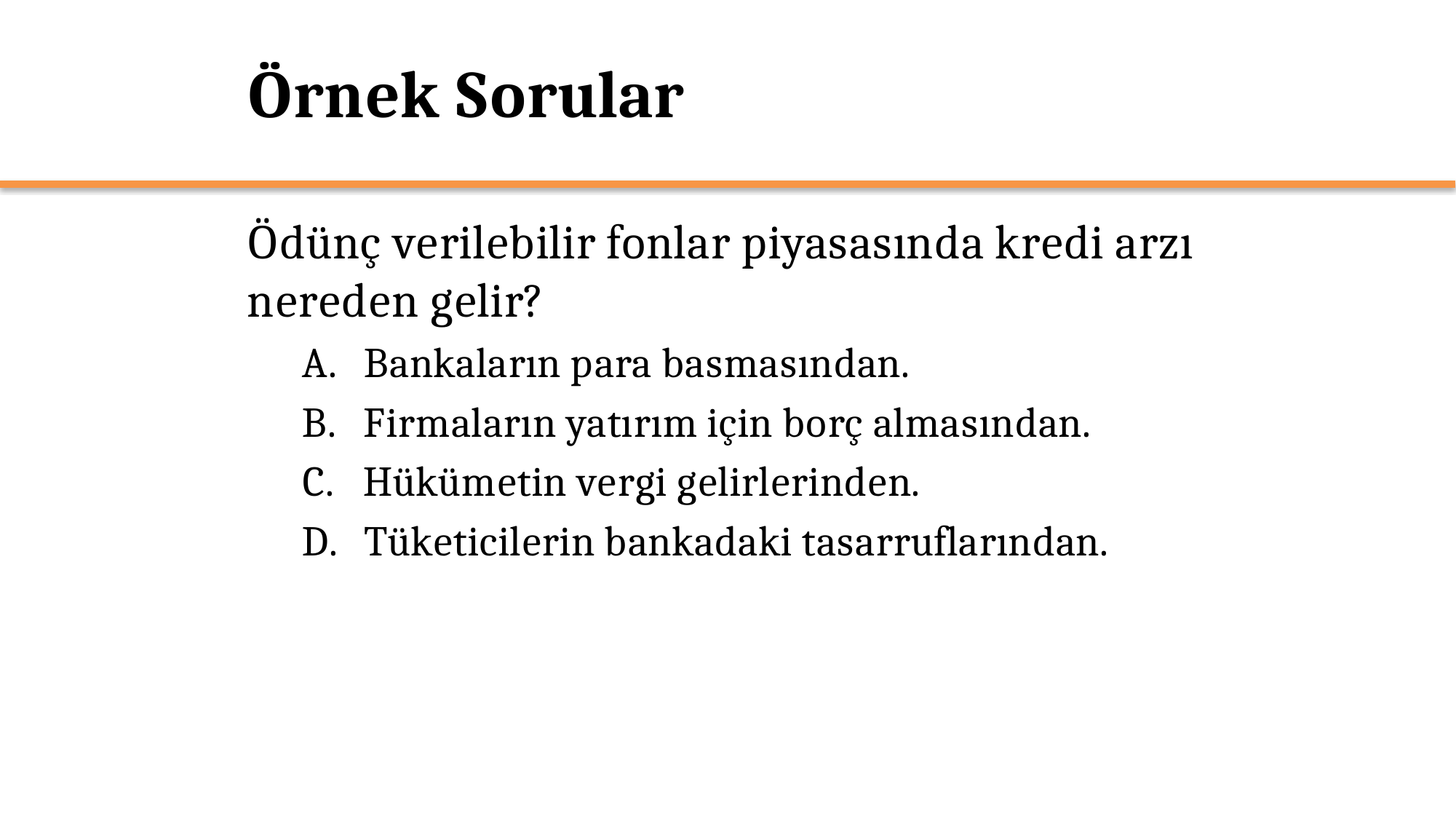

# Örnek Sorular
Ödünç verilebilir fonlar piyasasında kredi arzı nereden gelir?
Bankaların para basmasından.
Firmaların yatırım için borç almasından.
Hükümetin vergi gelirlerinden.
Tüketicilerin bankadaki tasarruflarından.